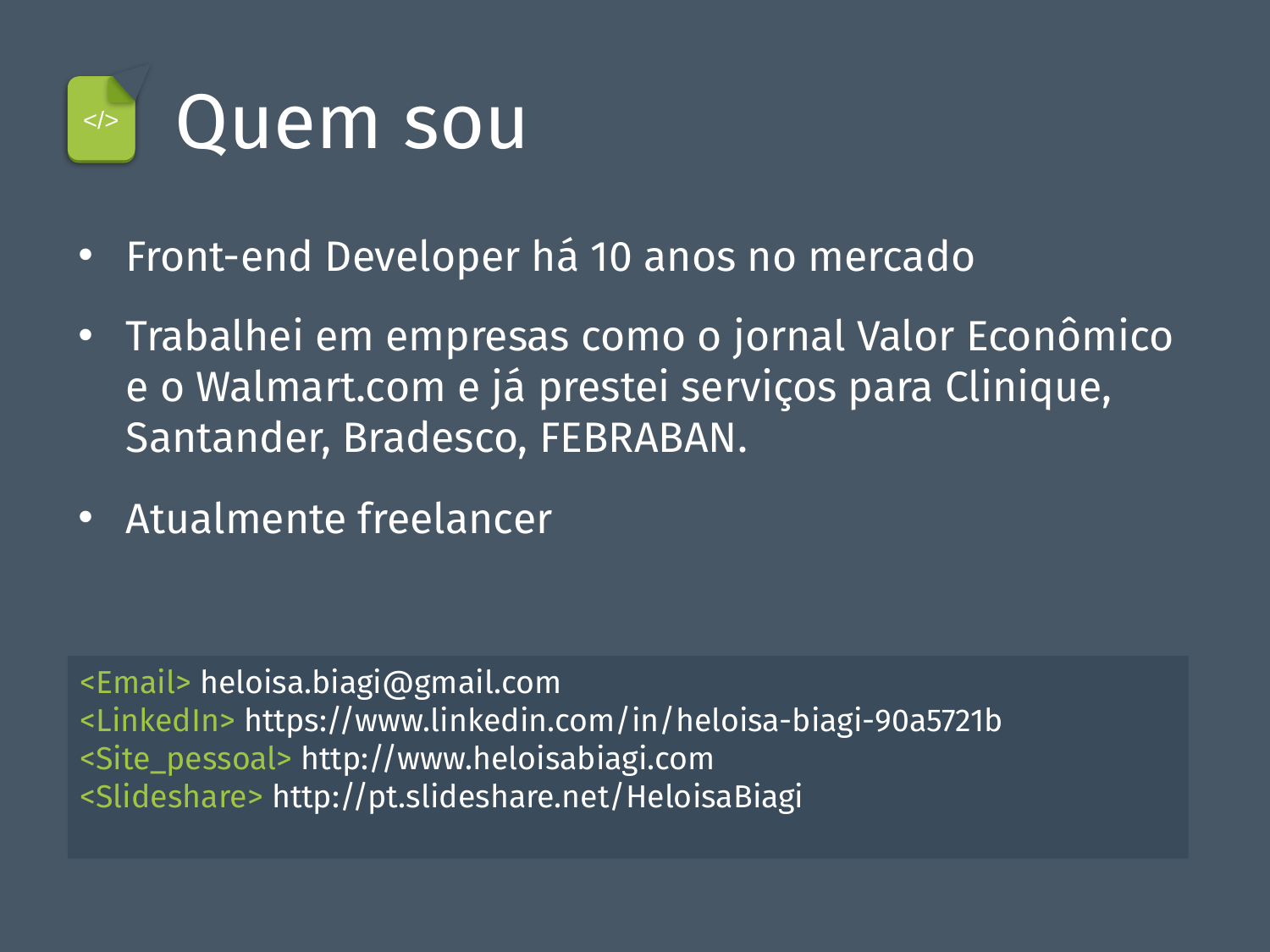

# Quem sou

</>
Front-end Developer há 10 anos no mercado
Trabalhei em empresas como o jornal Valor Econômico e o Walmart.com e já prestei serviços para Clinique, Santander, Bradesco, FEBRABAN.
Atualmente freelancer
<Email> heloisa.biagi@gmail.com
<LinkedIn> https://www.linkedin.com/in/heloisa-biagi-90a5721b
<Site_pessoal> http://www.heloisabiagi.com
<Slideshare> http://pt.slideshare.net/HeloisaBiagi